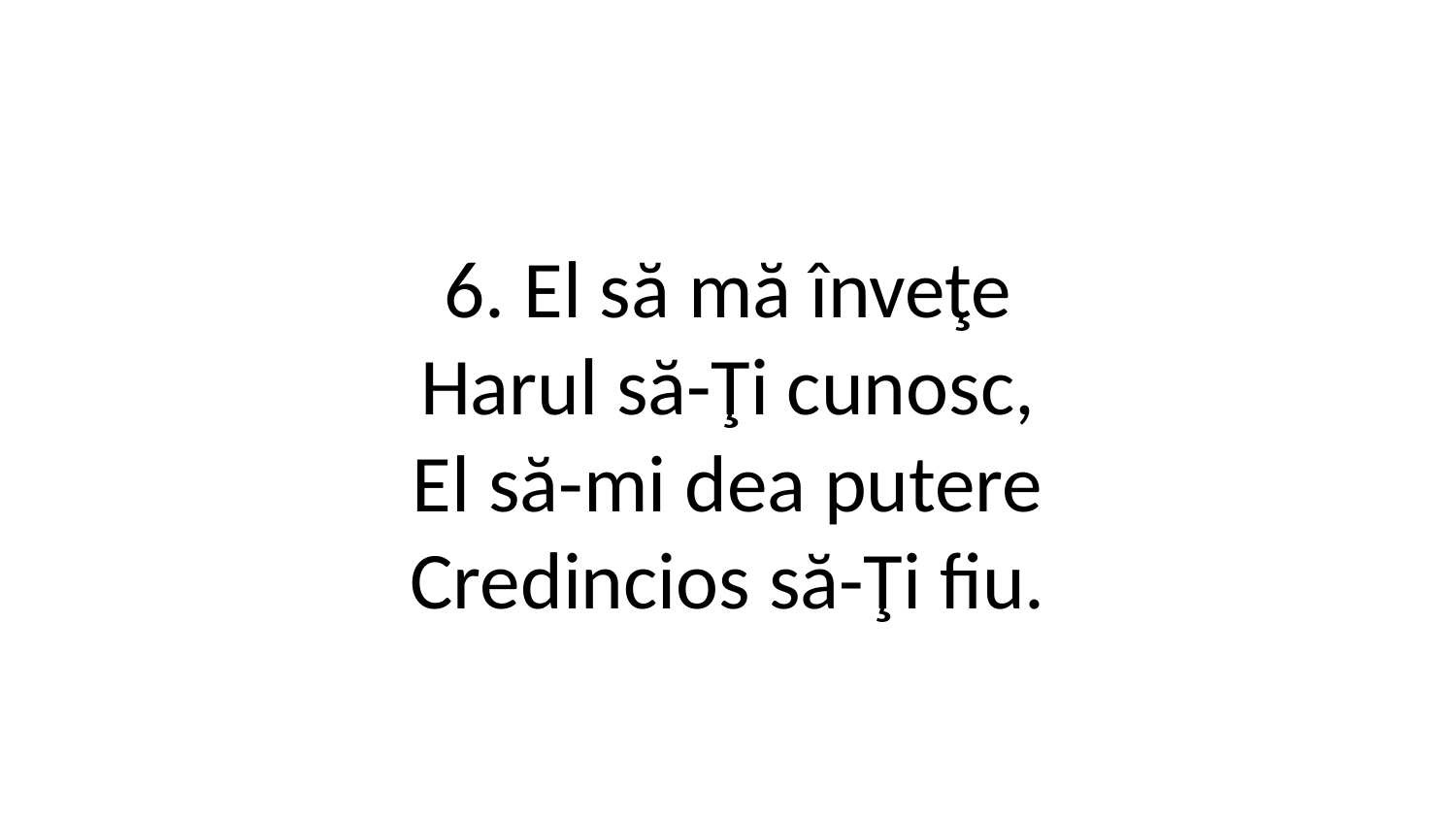

6. El să mă înveţe
Harul să-Ţi cunosc,
El să-mi dea putere
Credincios să-Ţi fiu.